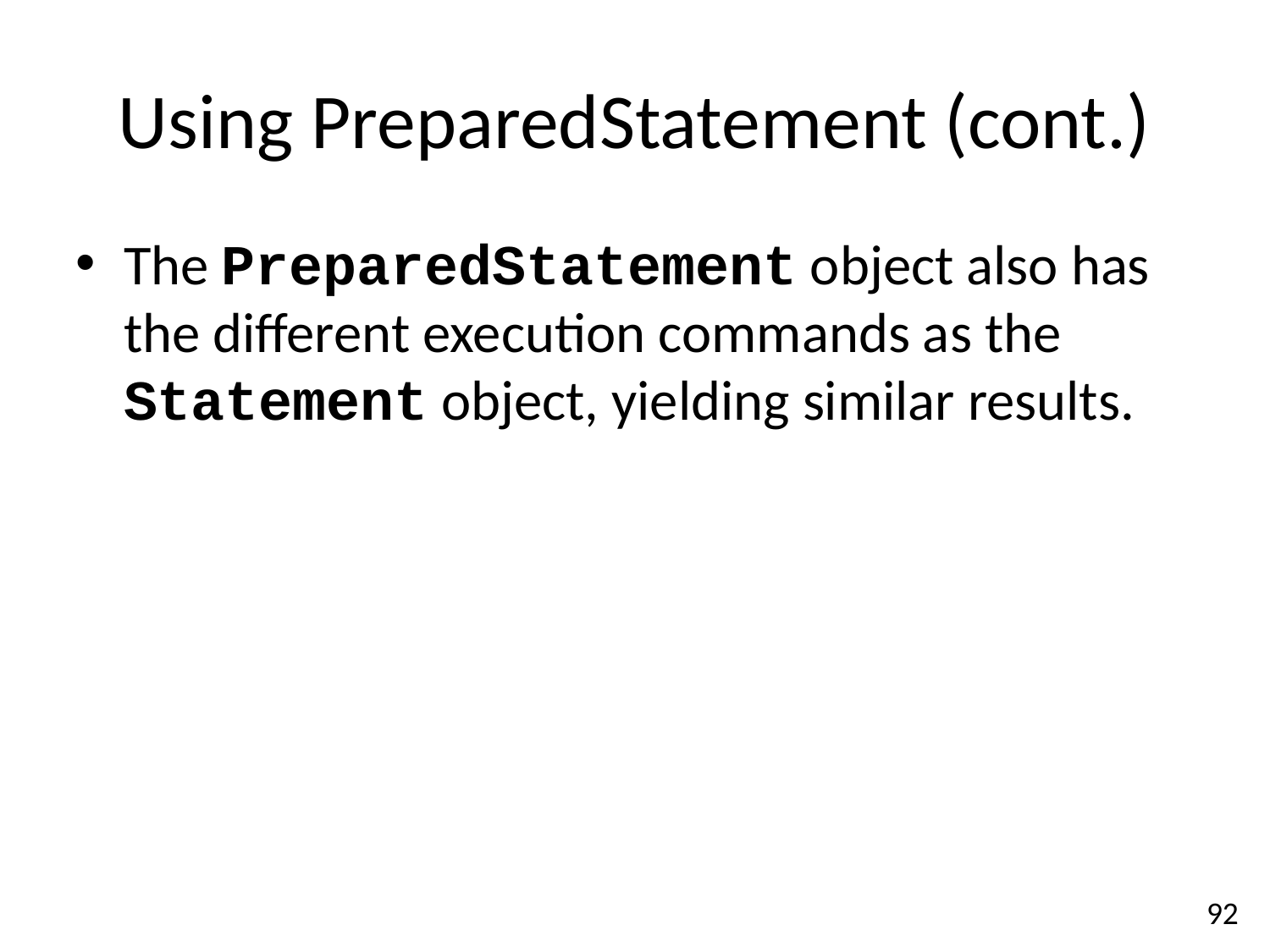

Using PreparedStatement (cont.)
The PreparedStatement object also has the different execution commands as the Statement object, yielding similar results.

92